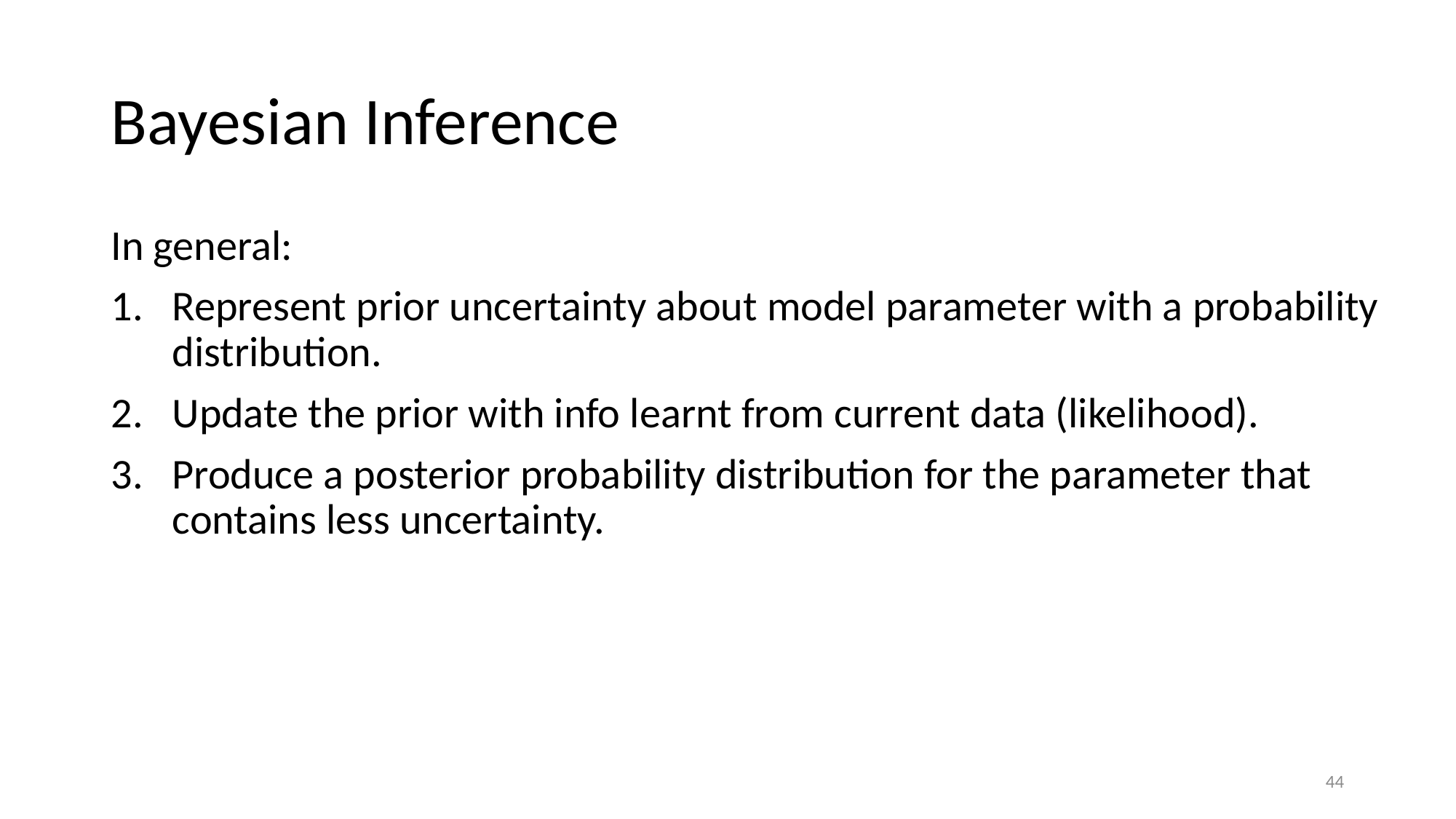

# Bayesian Inference
In general:
Represent prior uncertainty about model parameter with a probability distribution.
Update the prior with info learnt from current data (likelihood).
Produce a posterior probability distribution for the parameter that contains less uncertainty.

44